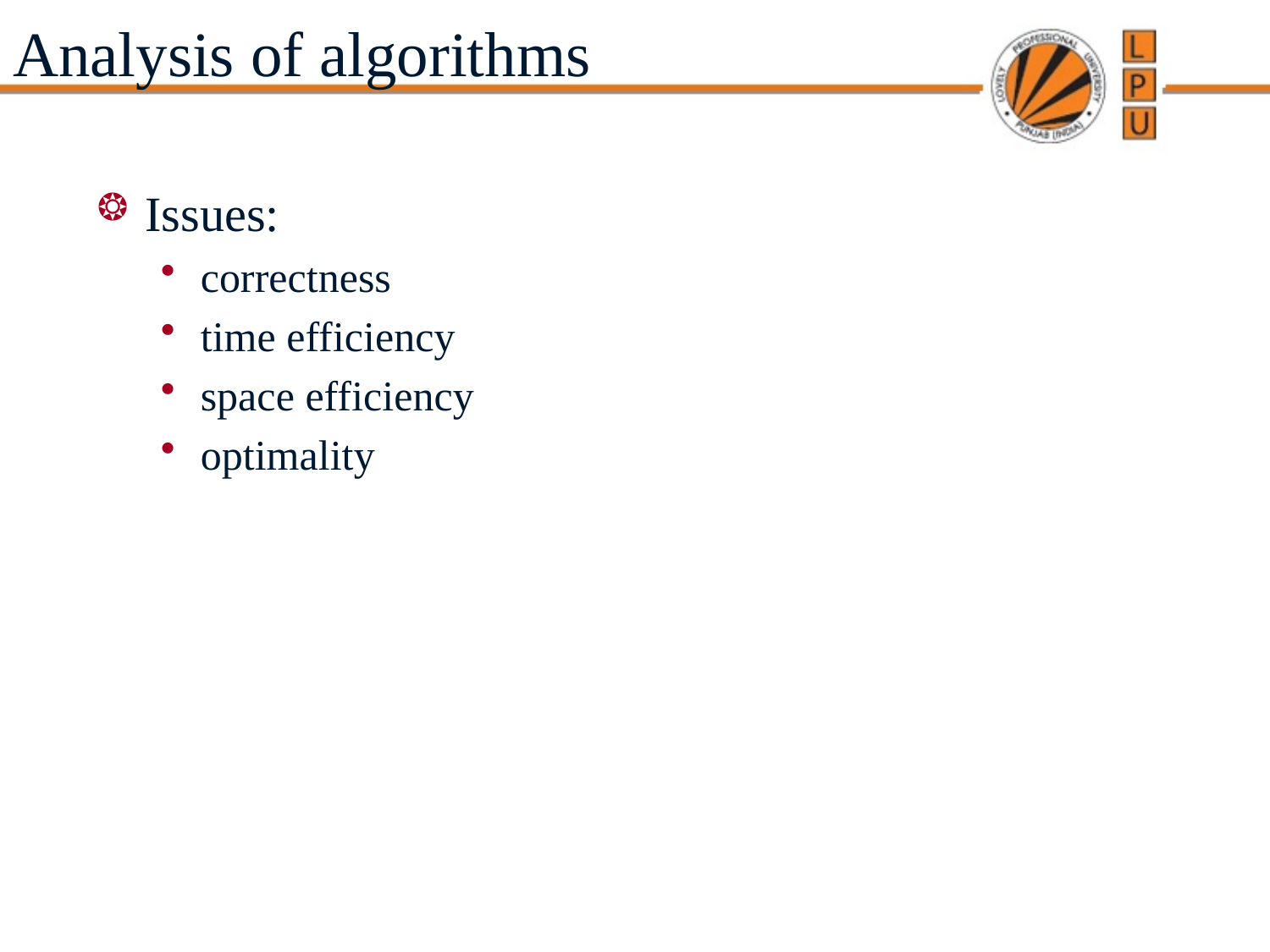

# Analysis of algorithms
Issues:
correctness
time efficiency
space efficiency
optimality